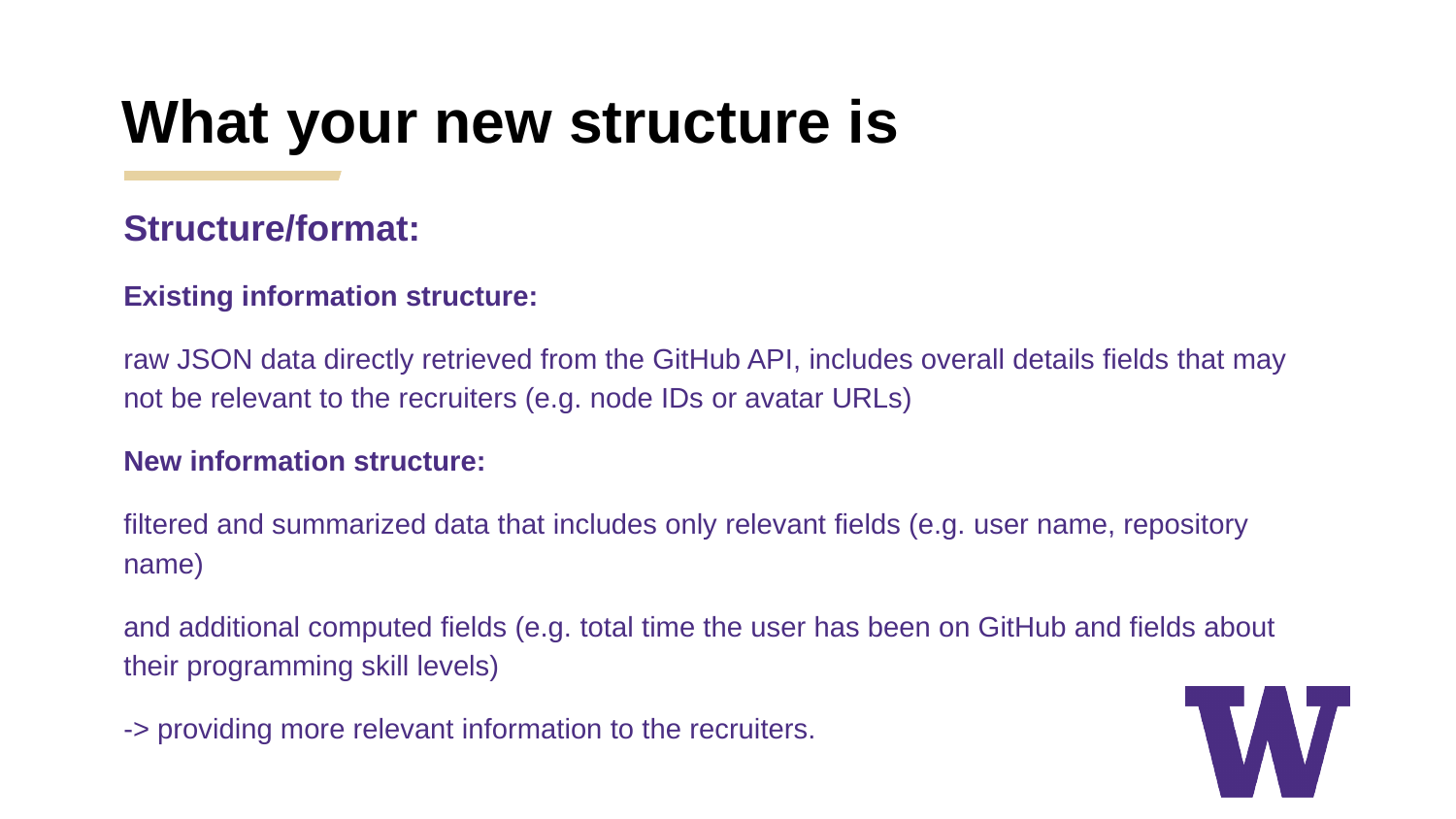

# What your new structure is
Structure/format:
Existing information structure:
raw JSON data directly retrieved from the GitHub API, includes overall details fields that may not be relevant to the recruiters (e.g. node IDs or avatar URLs)
New information structure:
filtered and summarized data that includes only relevant fields (e.g. user name, repository name)
and additional computed fields (e.g. total time the user has been on GitHub and fields about their programming skill levels)
-> providing more relevant information to the recruiters.